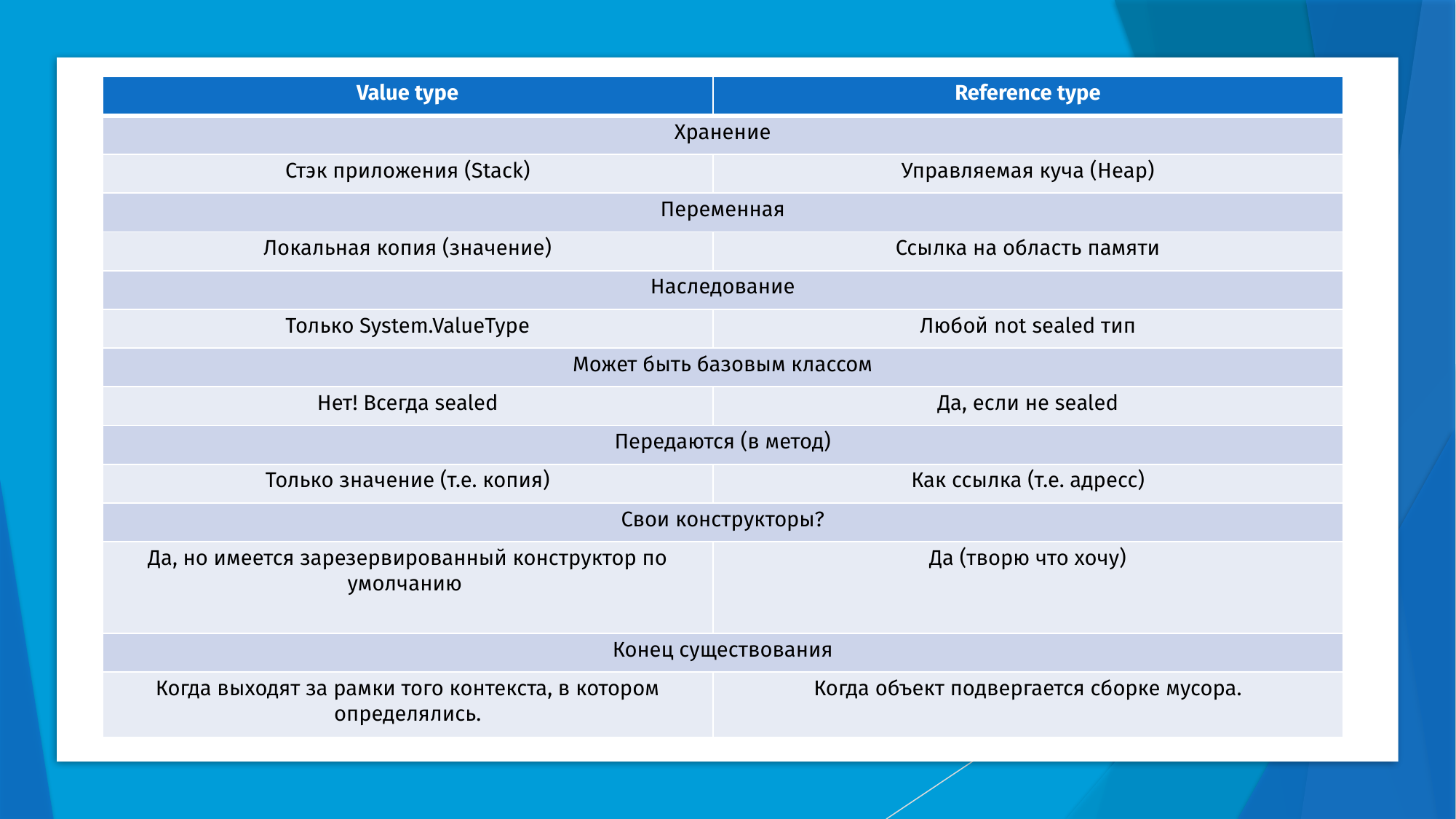

| Value type | Reference type |
| --- | --- |
| Хранение |  |
| Стэк приложения (Stack) | Управляемая куча (Heap) |
| Переменная |  |
| Локальная копия (значение) | Ссылка на область памяти |
| Наследование |  |
| Только System.ValueType | Любой not sealed тип |
| Может быть базовым классом |  |
| Нет! Всегда sealed | Да, если не sealed |
| Передаются (в метод) |  |
| Только значение (т.е. копия) | Как ссылка (т.е. адресс) |
| Свои конструкторы? |  |
| Да, но имеется зарезервированный конструктор по умолчанию | Да (творю что хочу) |
| Конец существования |  |
| Когда выходят за рамки того контекста, в котором определялись. | Когда объект подвергается сборке мусора. |